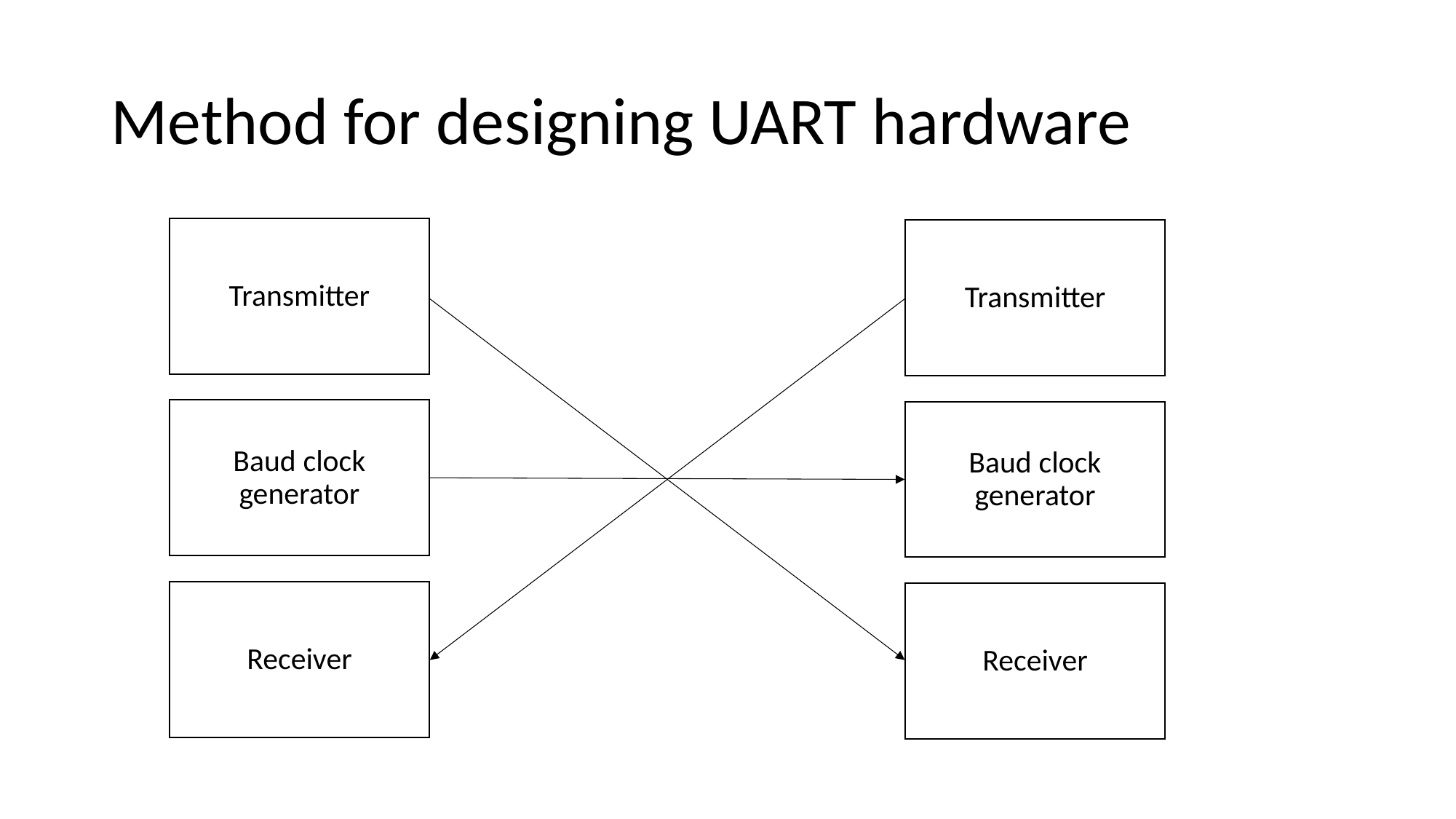

# Method for designing UART hardware
Transmitter
Baud clock generator
Receiver
Transmitter
Baud clock generator
Receiver